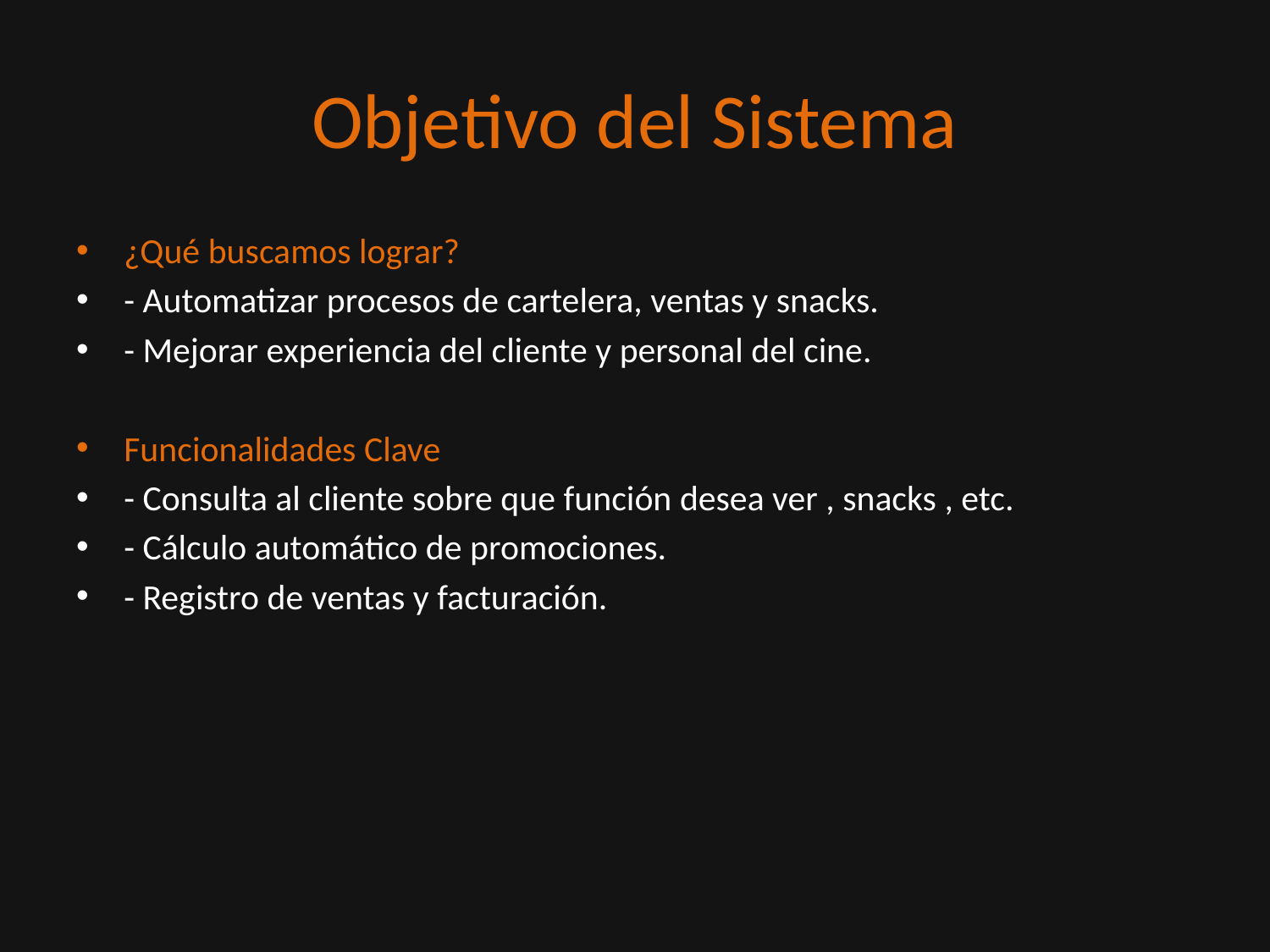

# Objetivo del Sistema
¿Qué buscamos lograr?
- Automatizar procesos de cartelera, ventas y snacks.
- Mejorar experiencia del cliente y personal del cine.

Funcionalidades Clave
- Consulta al cliente sobre que función desea ver , snacks , etc.
- Cálculo automático de promociones.
- Registro de ventas y facturación.